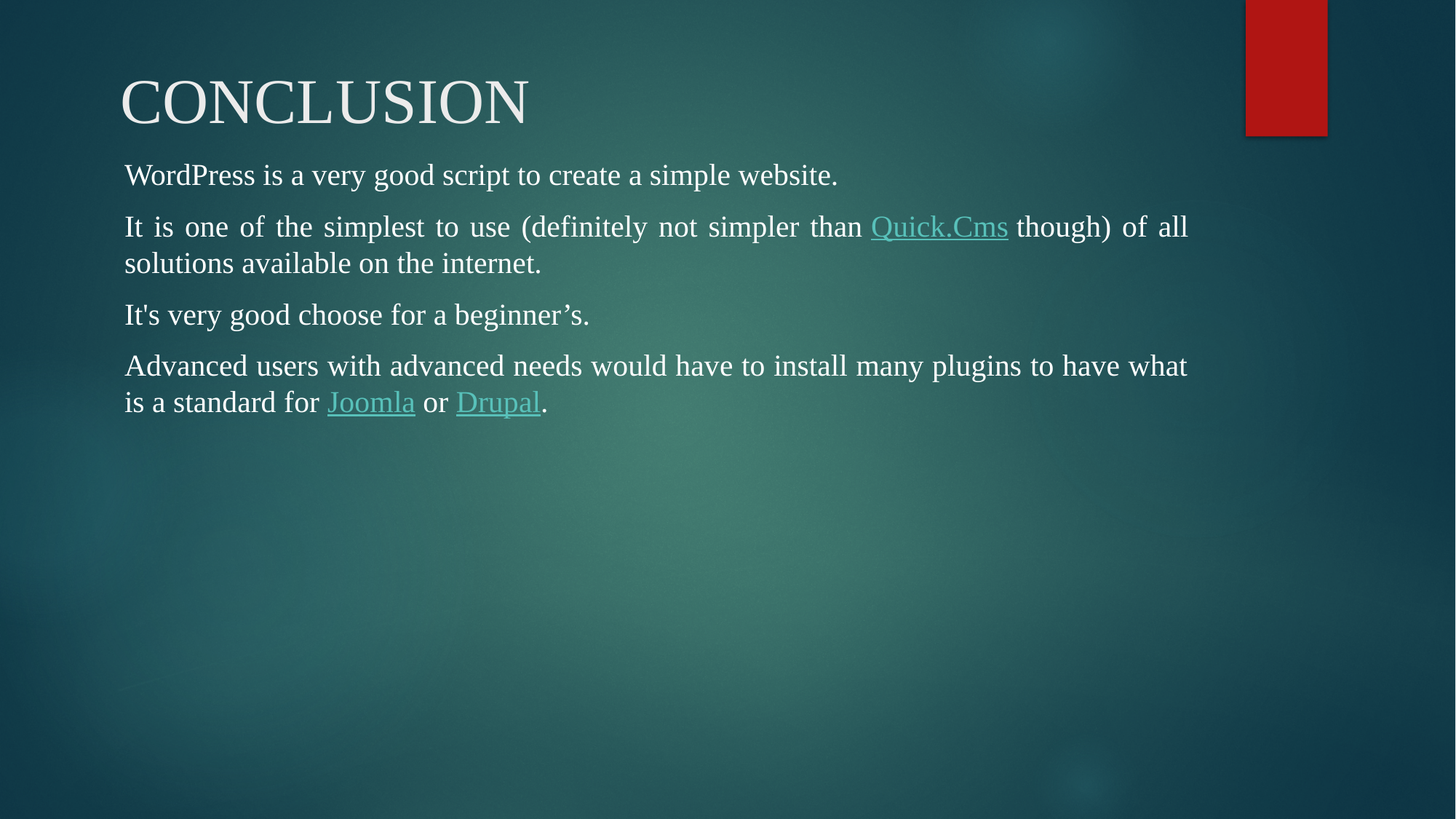

# CONCLUSION
WordPress is a very good script to create a simple website.
It is one of the simplest to use (definitely not simpler than Quick.Cms though) of all solutions available on the internet.
It's very good choose for a beginner’s.
Advanced users with advanced needs would have to install many plugins to have what is a standard for Joomla or Drupal.